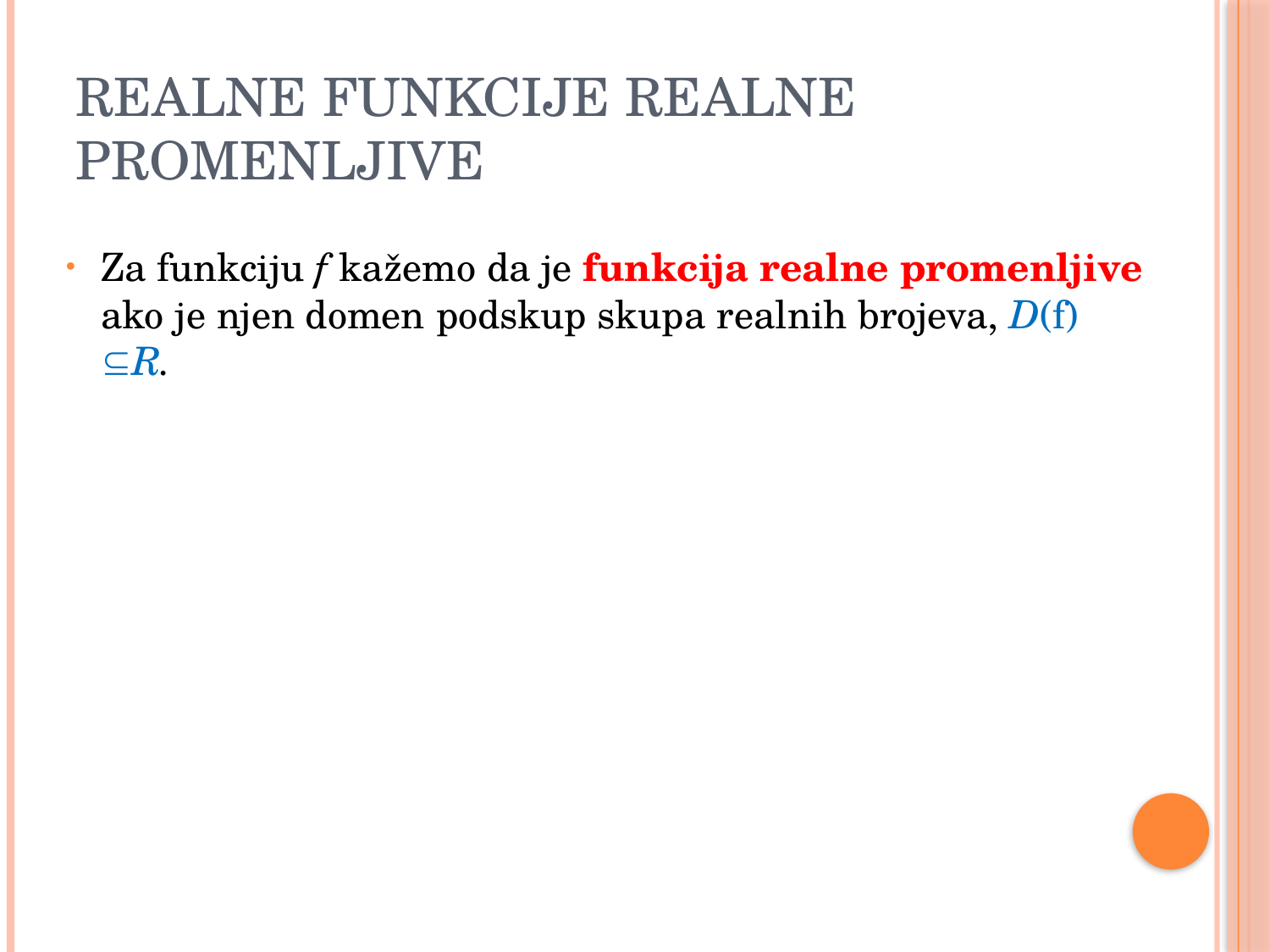

# Realne funkcije realne promenljive
Za funkciju f kažemo da je funkcija realne promenljive ako je njen domen podskup skupa realnih brojeva, D(f) ⊆R.